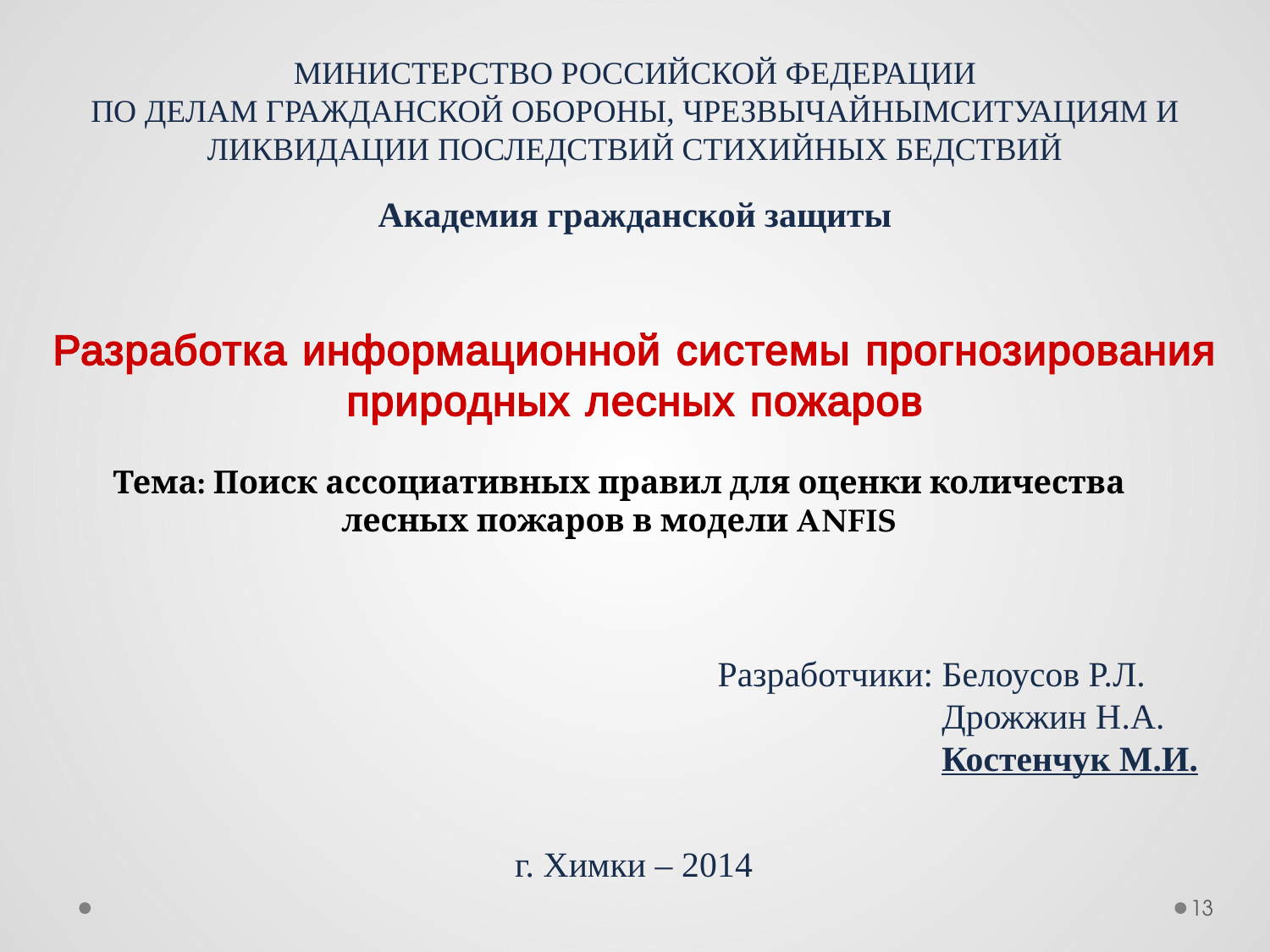

МИНИСТЕРСТВО РОССИЙСКОЙ ФЕДЕРАЦИИ
ПО ДЕЛАМ ГРАЖДАНСКОЙ ОБОРОНЫ, ЧРЕЗВЫЧАЙНЫМСИТУАЦИЯМ И ЛИКВИДАЦИИ ПОСЛЕДСТВИЙ СТИХИЙНЫХ БЕДСТВИЙ
Академия гражданской защиты
Разработка информационной системы прогнозирования природных лесных пожаров
Тема: Поиск ассоциативных правил для оценки количества лесных пожаров в модели ANFIS

Разработчики: Белоусов Р.Л.
Дрожжин Н.А.
Костенчук М.И.
г. Химки – 2014
13